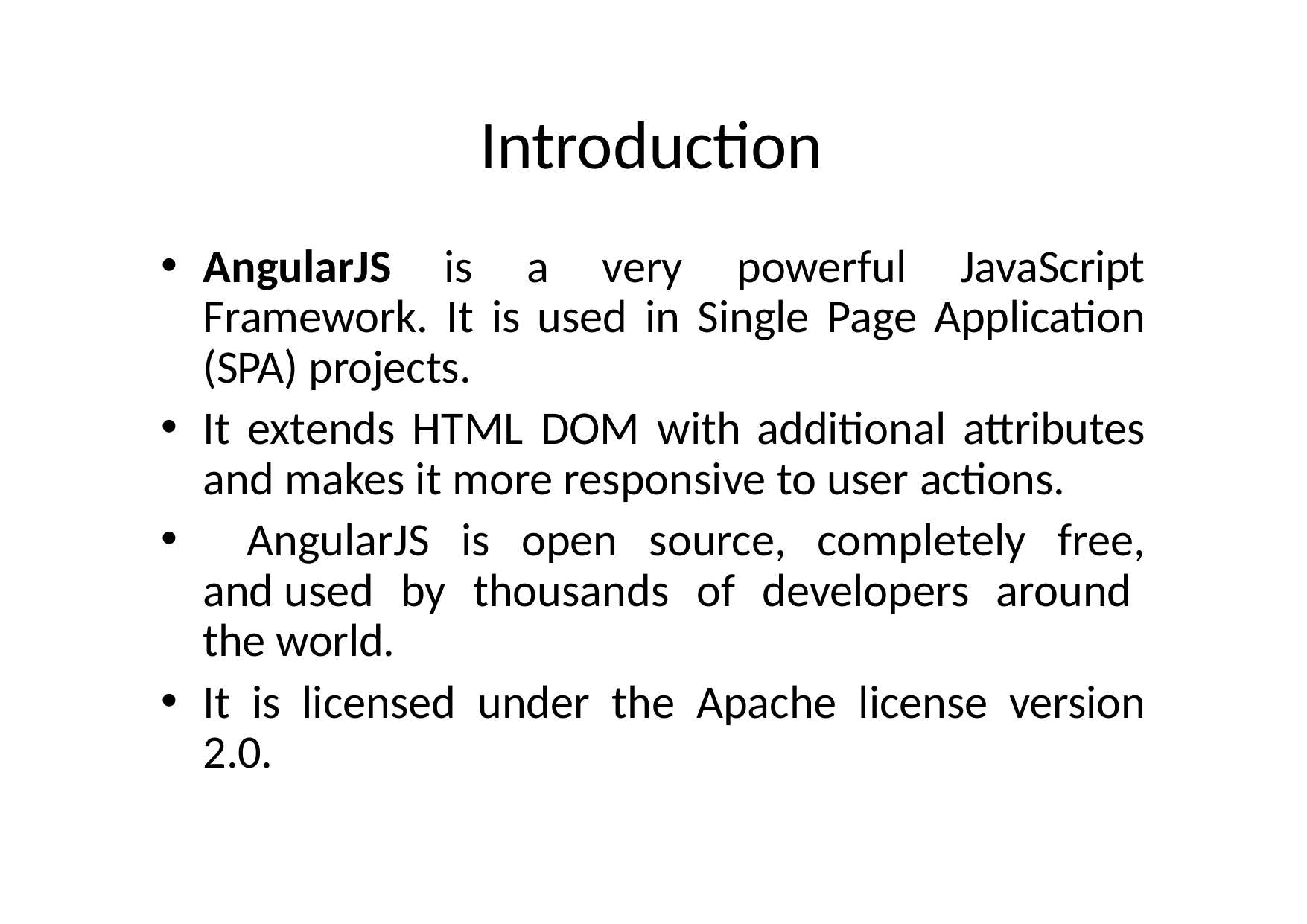

# Introduction
AngularJS   is   a   very   powerful   JavaScript Framework. It is used in Single Page Application (SPA) projects.
It extends HTML DOM with additional attributes and makes it more responsive to user actions.
	AngularJS is open source, completely free, and used  by  thousands  of  developers  around  the world.
It is licensed under the Apache license version 2.0.